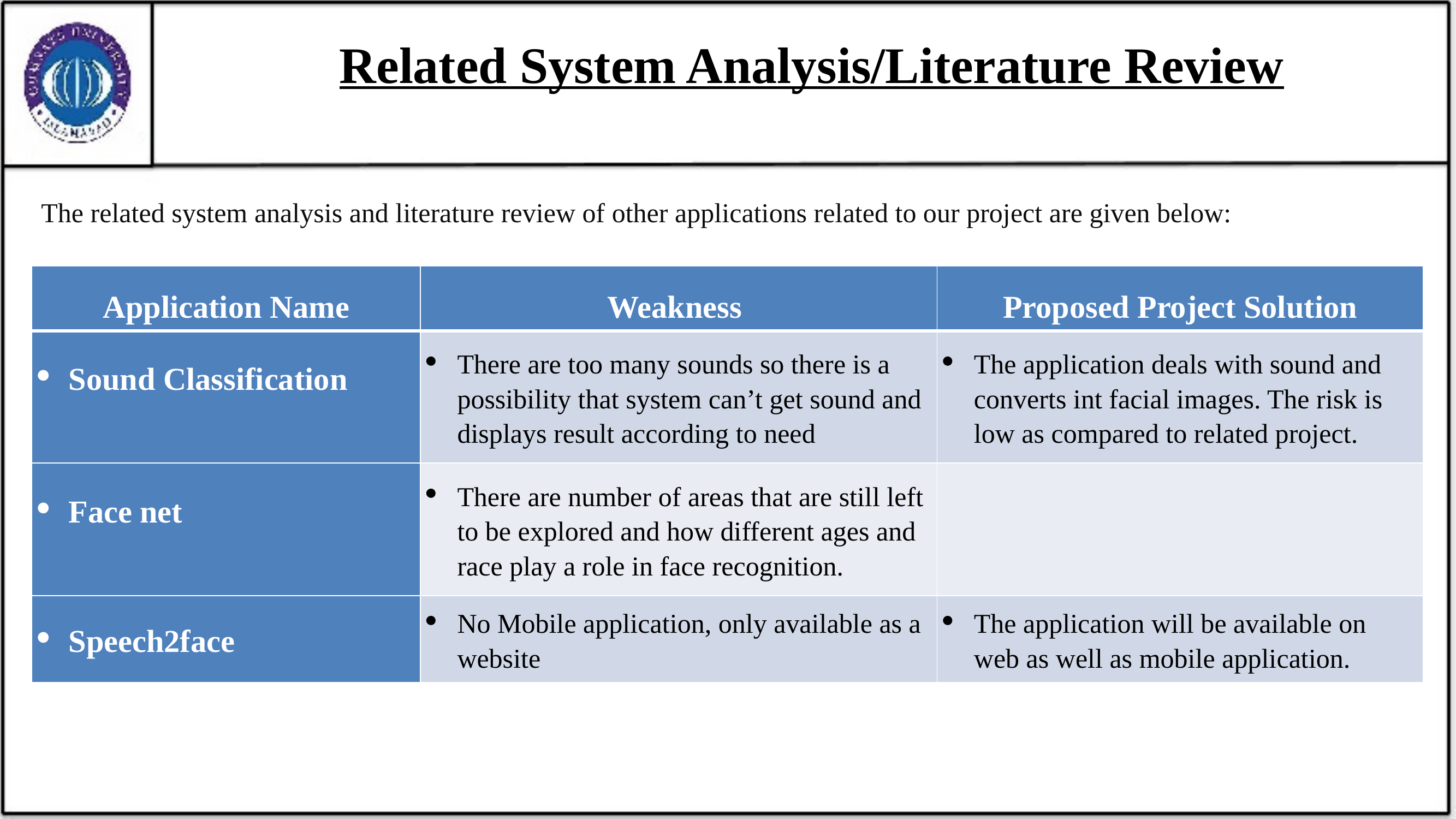

# Related System Analysis/Literature Review
The related system analysis and literature review of other applications related to our project are given below:
| Application Name | Weakness | Proposed Project Solution |
| --- | --- | --- |
| Sound Classification | There are too many sounds so there is a possibility that system can’t get sound and displays result according to need | The application deals with sound and converts int facial images. The risk is low as compared to related project. |
| Face net | There are number of areas that are still left to be explored and how different ages and race play a role in face recognition. |  |
| Speech2face | No Mobile application, only available as a website | The application will be available on web as well as mobile application. |
9